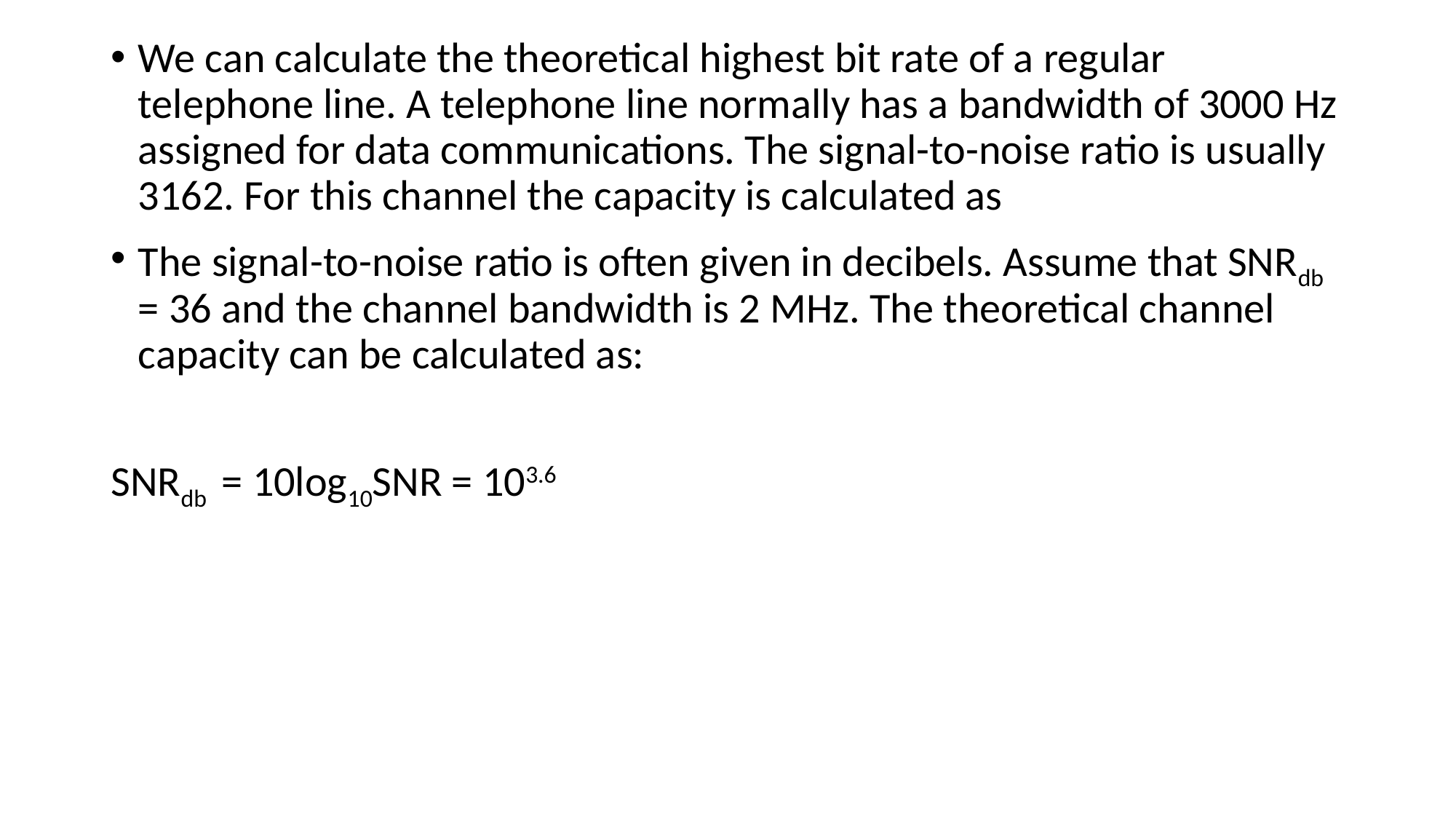

We can calculate the theoretical highest bit rate of a regular telephone line. A telephone line normally has a bandwidth of 3000 Hz assigned for data communications. The signal-to-noise ratio is usually 3162. For this channel the capacity is calculated as
The signal-to-noise ratio is often given in decibels. Assume that SNRdb = 36 and the channel bandwidth is 2 MHz. The theoretical channel capacity can be calculated as:

SNRdb  = 10log10SNR = 103.6